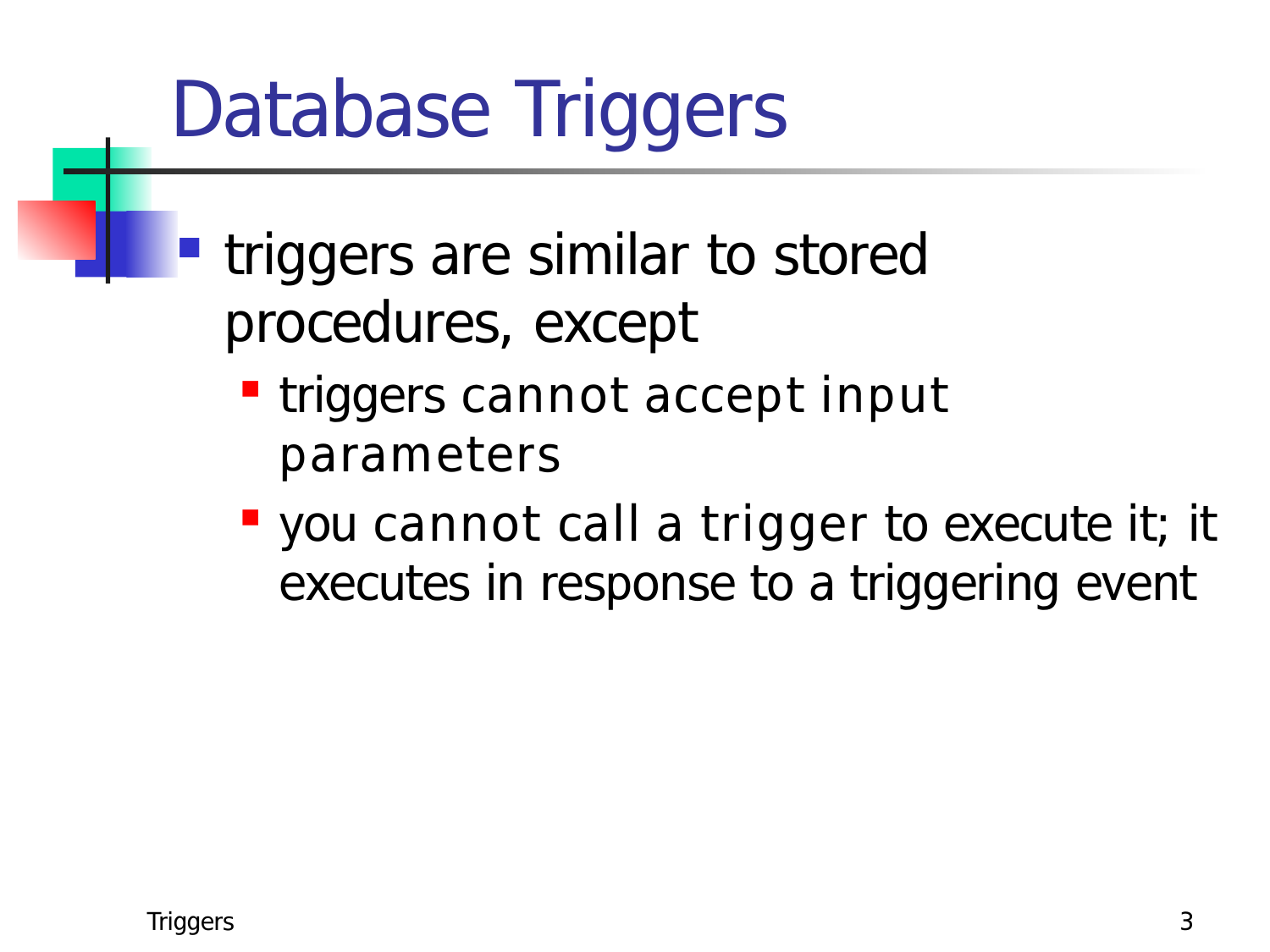

# Database Triggers
triggers are similar to stored procedures, except
triggers cannot accept input parameters
you cannot call a trigger to execute it; it executes in response to a triggering event
Triggers
3